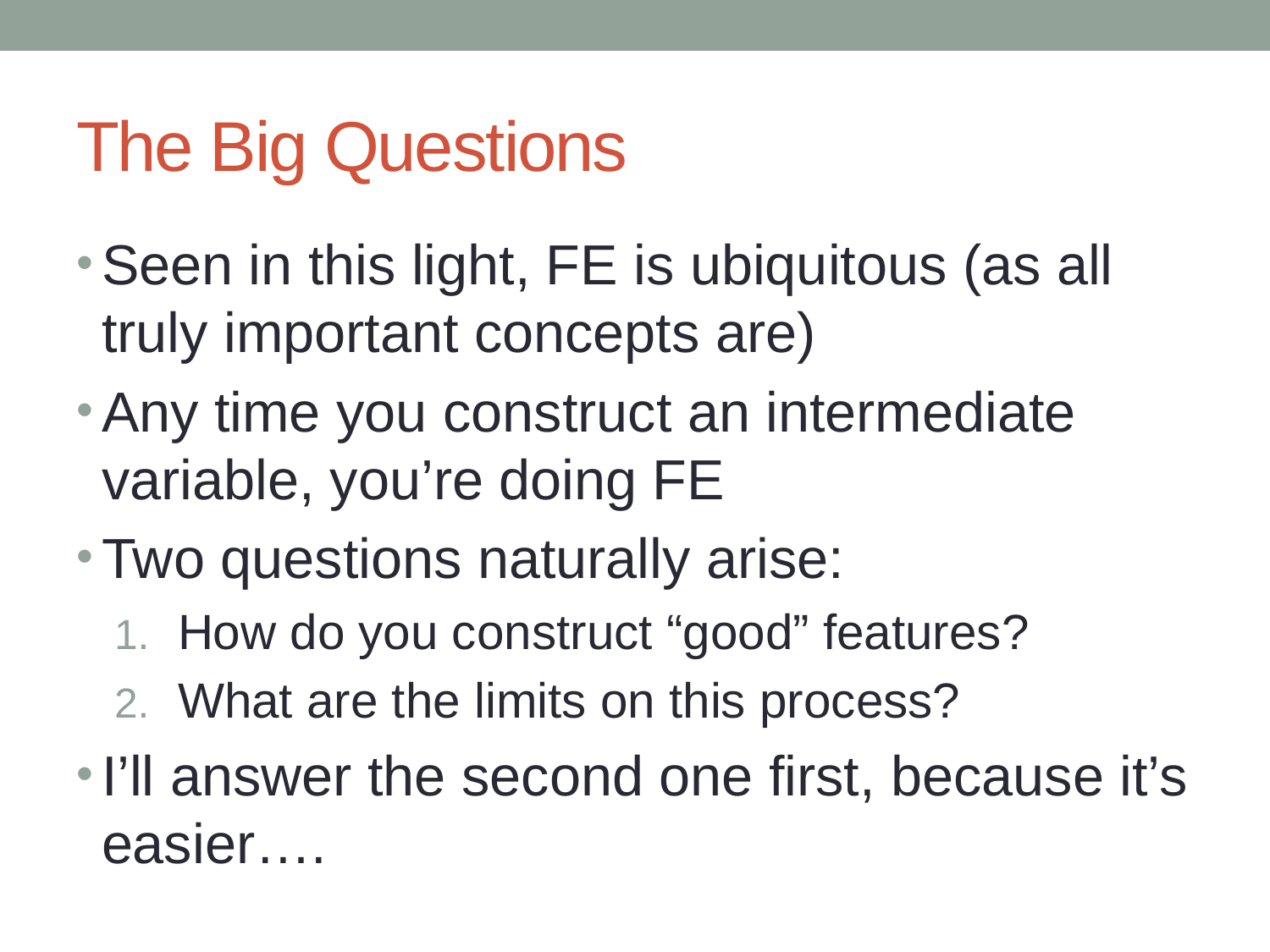

# The Big Questions
Seen in this light, FE is ubiquitous (as all truly important concepts are)
Any time you construct an intermediate variable, you’re doing FE
Two questions naturally arise:
How do you construct “good” features?
What are the limits on this process?
I’ll answer the second one first, because it’s easier….